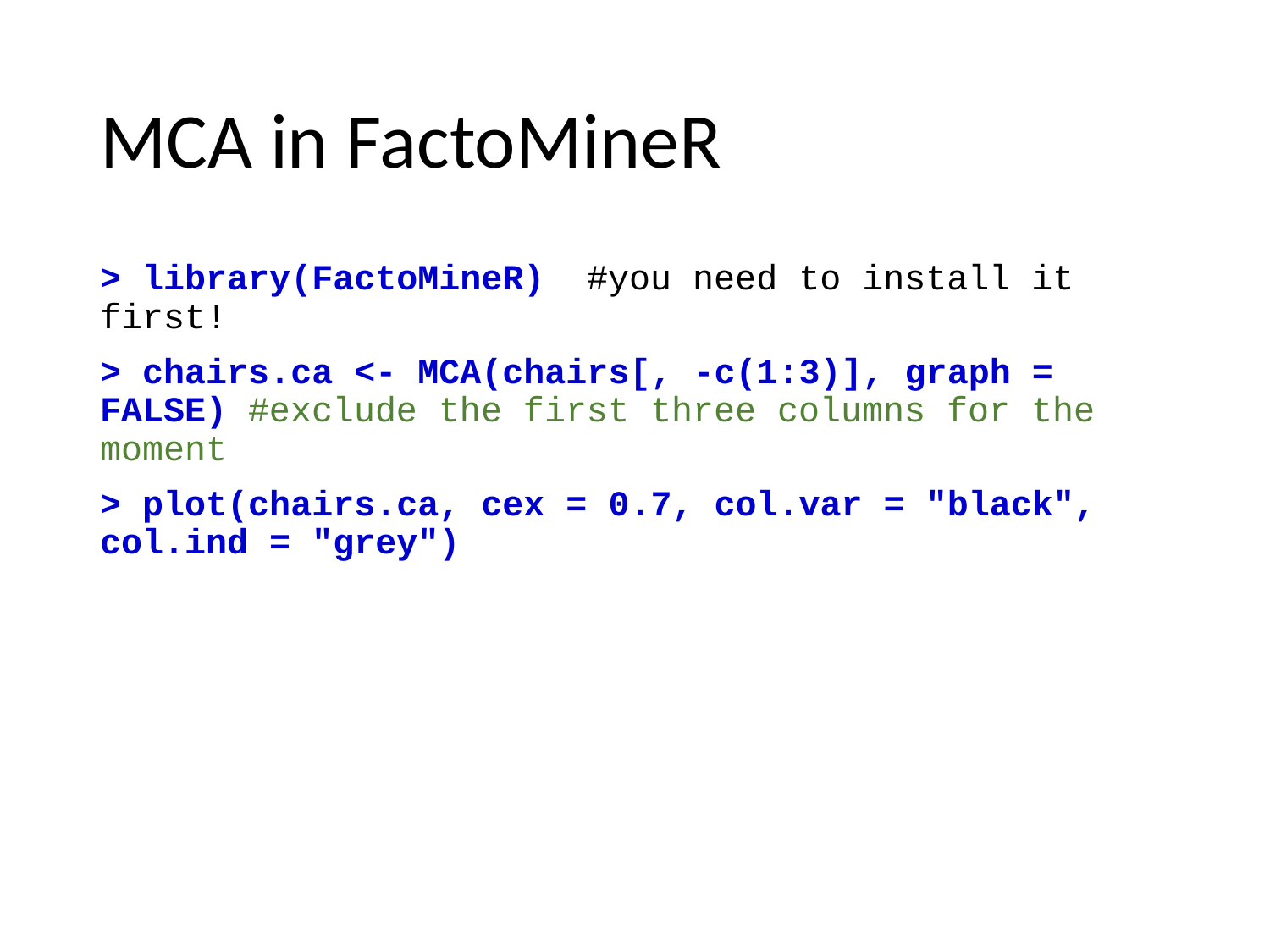

# MCA in FactoMineR
> library(FactoMineR)  #you need to install it first!
> chairs.ca <- MCA(chairs[, -c(1:3)], graph = FALSE) #exclude the first three columns for the moment
> plot(chairs.ca, cex = 0.7, col.var = "black", col.ind = "grey")